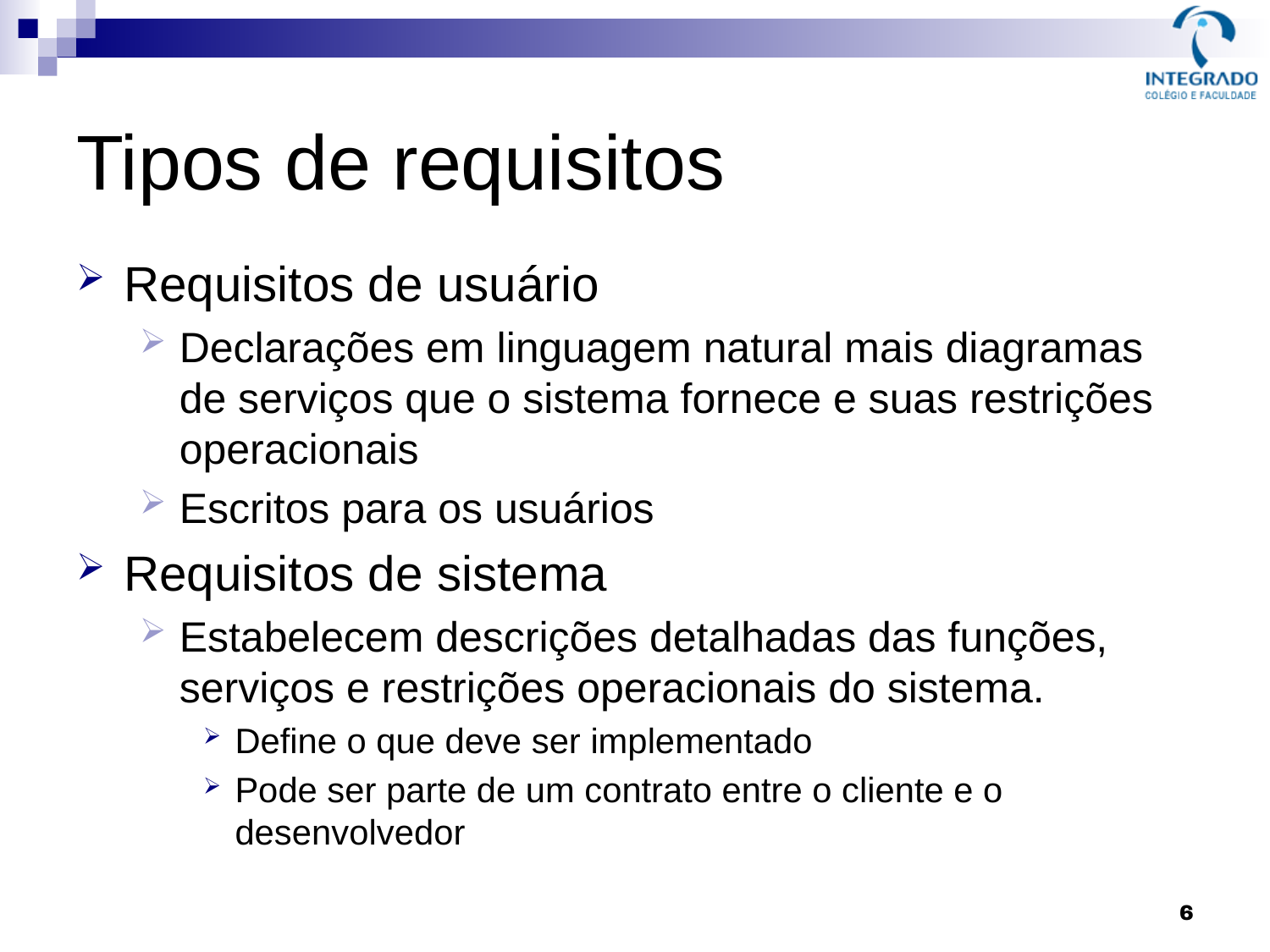

# Tipos de requisitos
Requisitos de usuário
Declarações em linguagem natural mais diagramas de serviços que o sistema fornece e suas restrições operacionais
Escritos para os usuários
Requisitos de sistema
Estabelecem descrições detalhadas das funções, serviços e restrições operacionais do sistema.
Define o que deve ser implementado
Pode ser parte de um contrato entre o cliente e o desenvolvedor

6